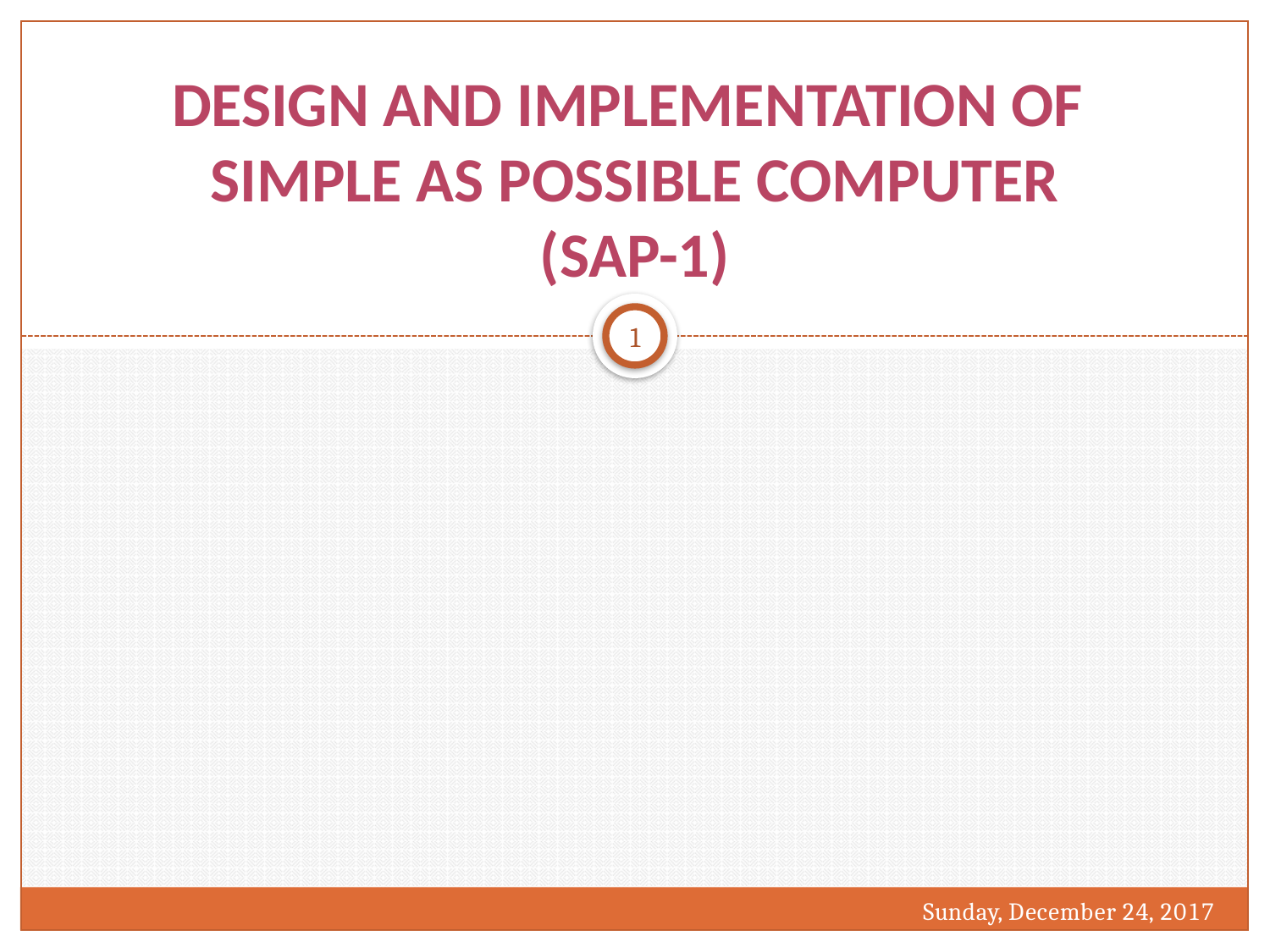

# Design and Implementation of Simple As Possible Computer (SAP-1)
1

Sunday, December 24, 2017